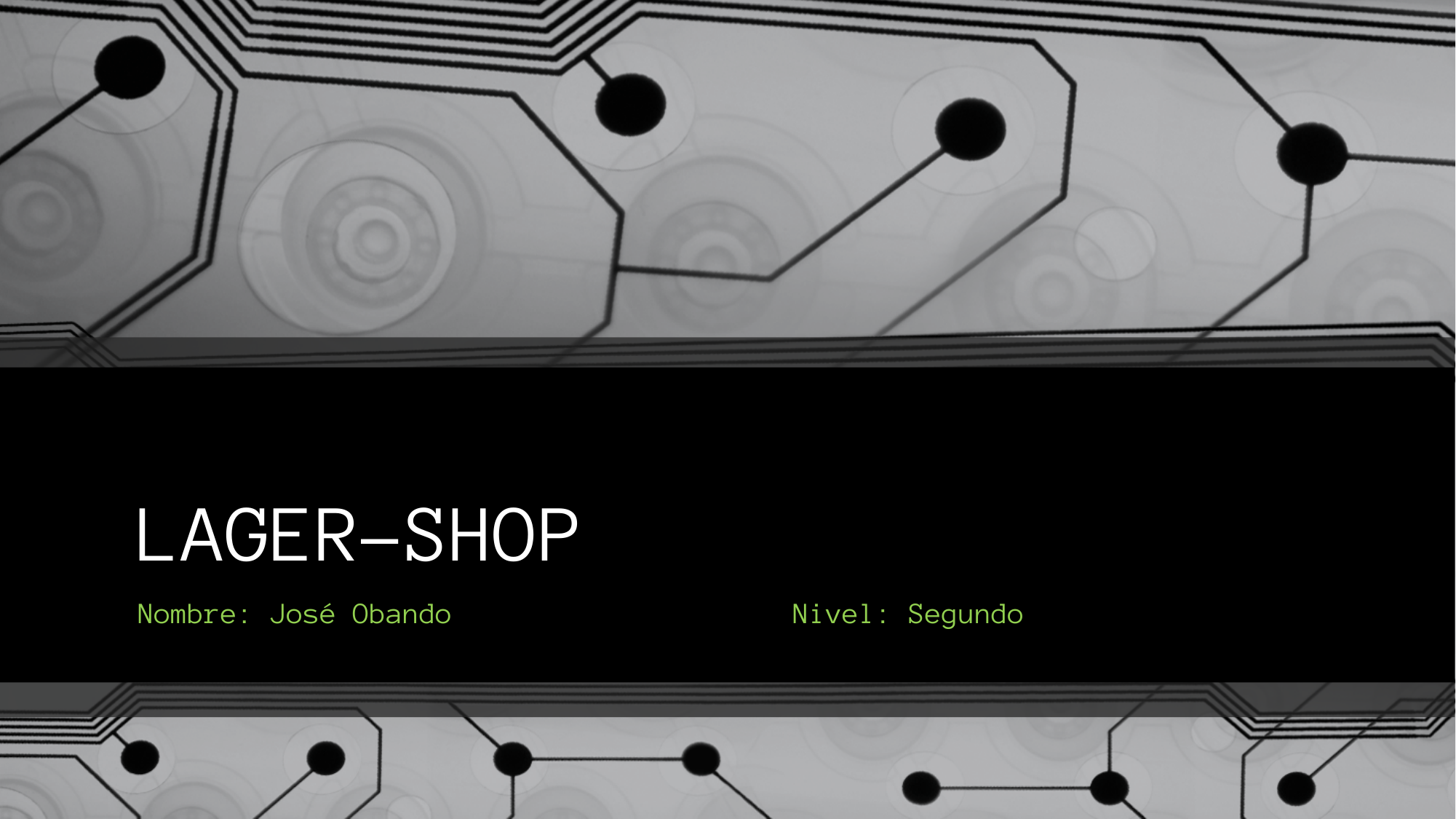

# LAGER-SHOP
Nombre: José Obando 			Nivel: Segundo